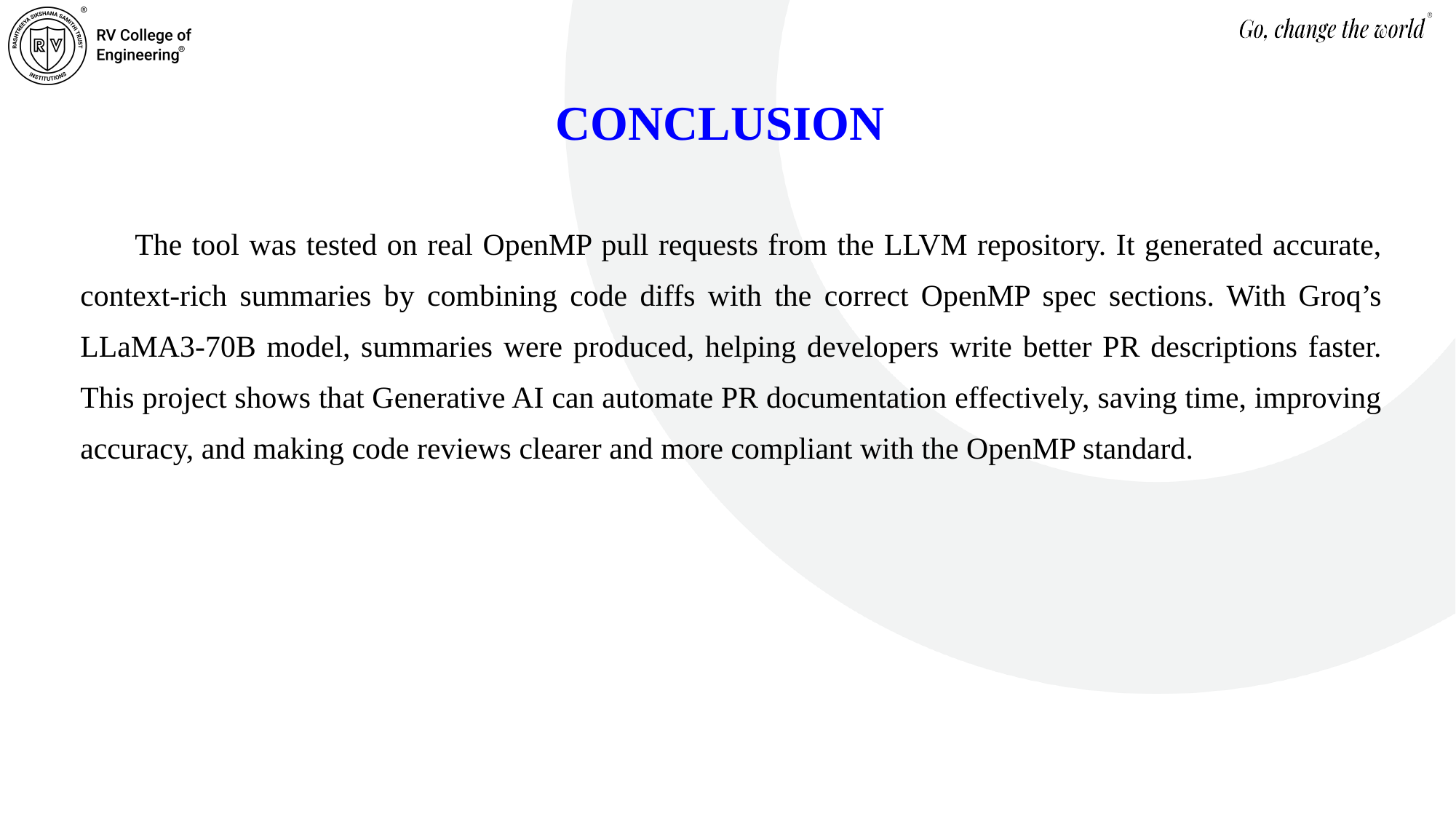

The tool was tested on real OpenMP pull requests from the LLVM repository. It generated accurate, context-rich summaries by combining code diffs with the correct OpenMP spec sections. With Groq’s LLaMA3-70B model, summaries were produced, helping developers write better PR descriptions faster. This project shows that Generative AI can automate PR documentation effectively, saving time, improving accuracy, and making code reviews clearer and more compliant with the OpenMP standard.

# CONCLUSION